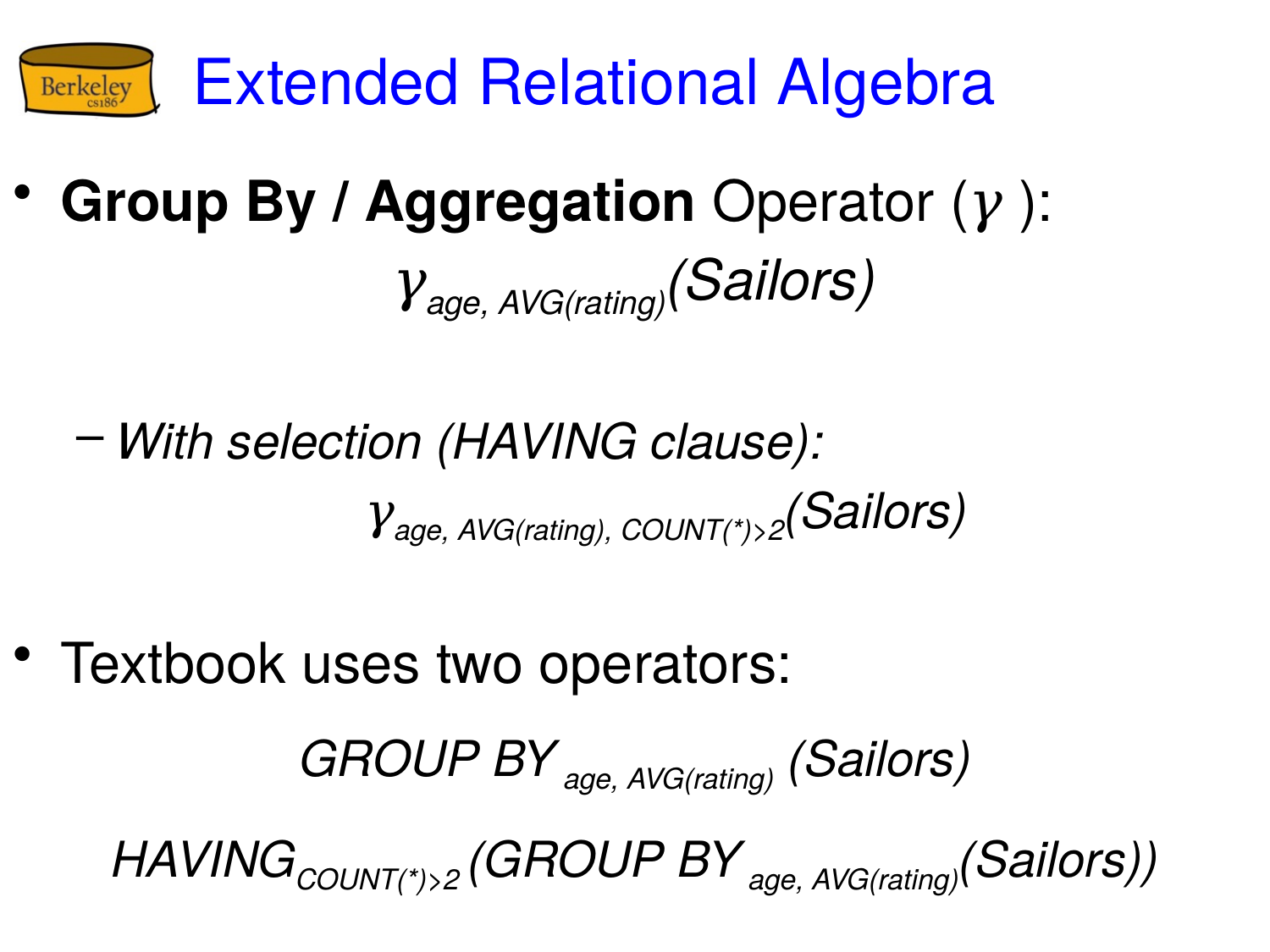

# Extended Relational Algebra
Group By / Aggregation Operator (𝛾 ):
𝛾age, AVG(rating)(Sailors)

With selection (HAVING clause):
𝛾age, AVG(rating), COUNT(*)>2(Sailors)

Textbook uses two operators:
GROUP BY age, AVG(rating) (Sailors)
HAVINGCOUNT(*)>2 (GROUP BY age, AVG(rating)(Sailors))